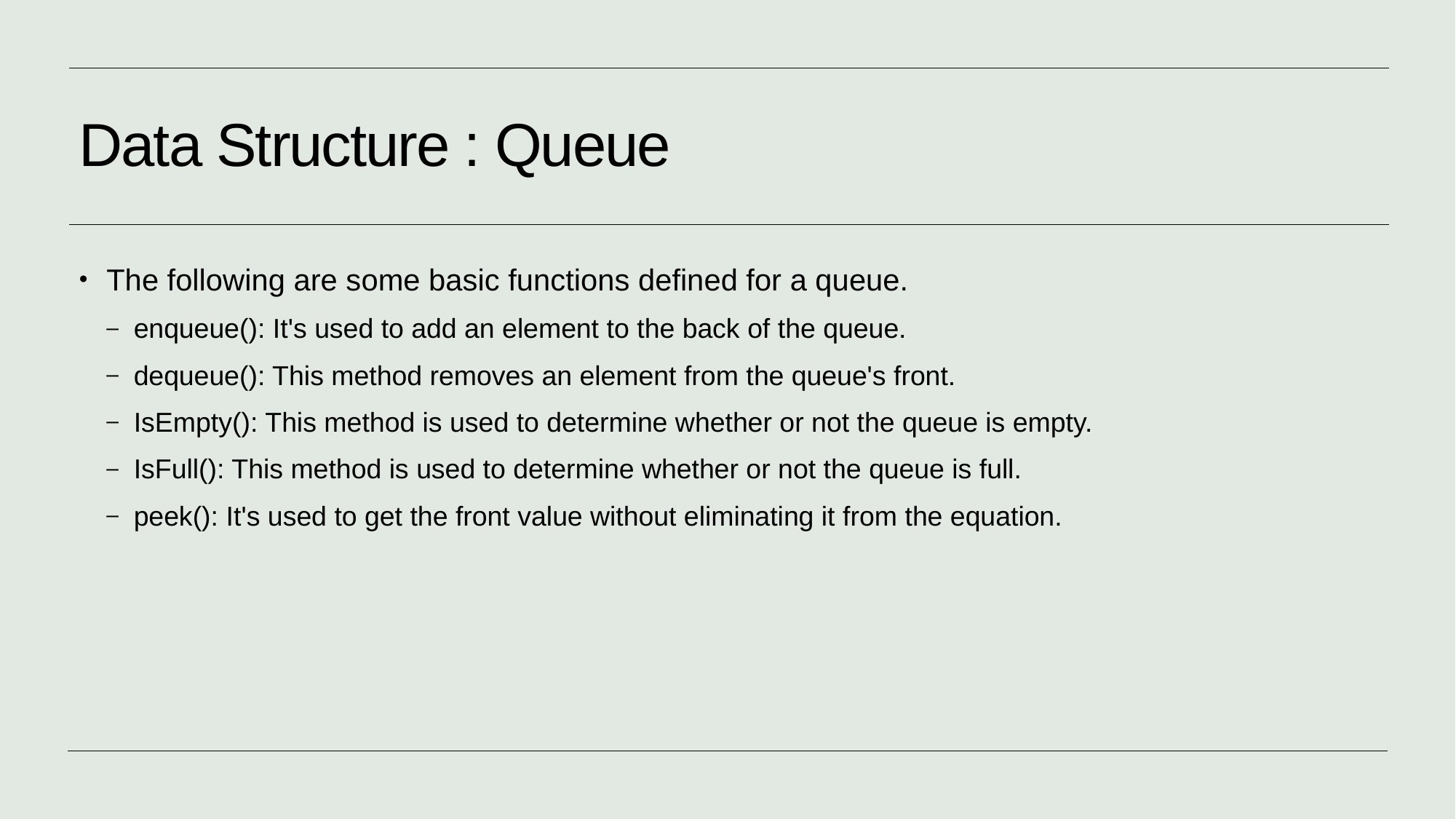

# Data Structure : Queue
The following are some basic functions defined for a queue.
enqueue(): It's used to add an element to the back of the queue.
dequeue(): This method removes an element from the queue's front.
IsEmpty(): This method is used to determine whether or not the queue is empty.
IsFull(): This method is used to determine whether or not the queue is full.
peek(): It's used to get the front value without eliminating it from the equation.